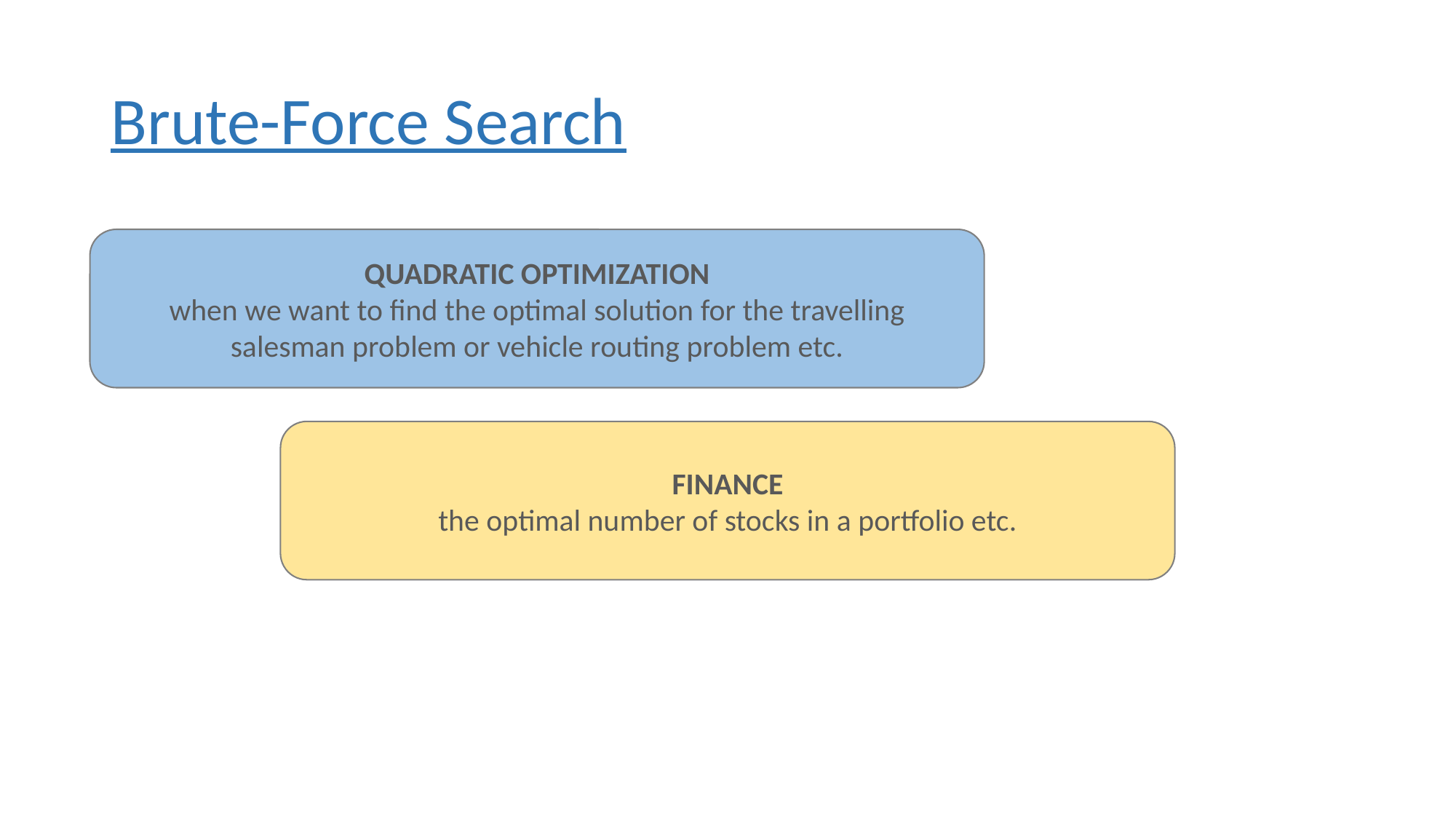

# Brute-Force Search
QUADRATIC OPTIMIZATION
when we want to find the optimal solution for the travelling salesman problem or vehicle routing problem etc.
FINANCE
the optimal number of stocks in a portfolio etc.